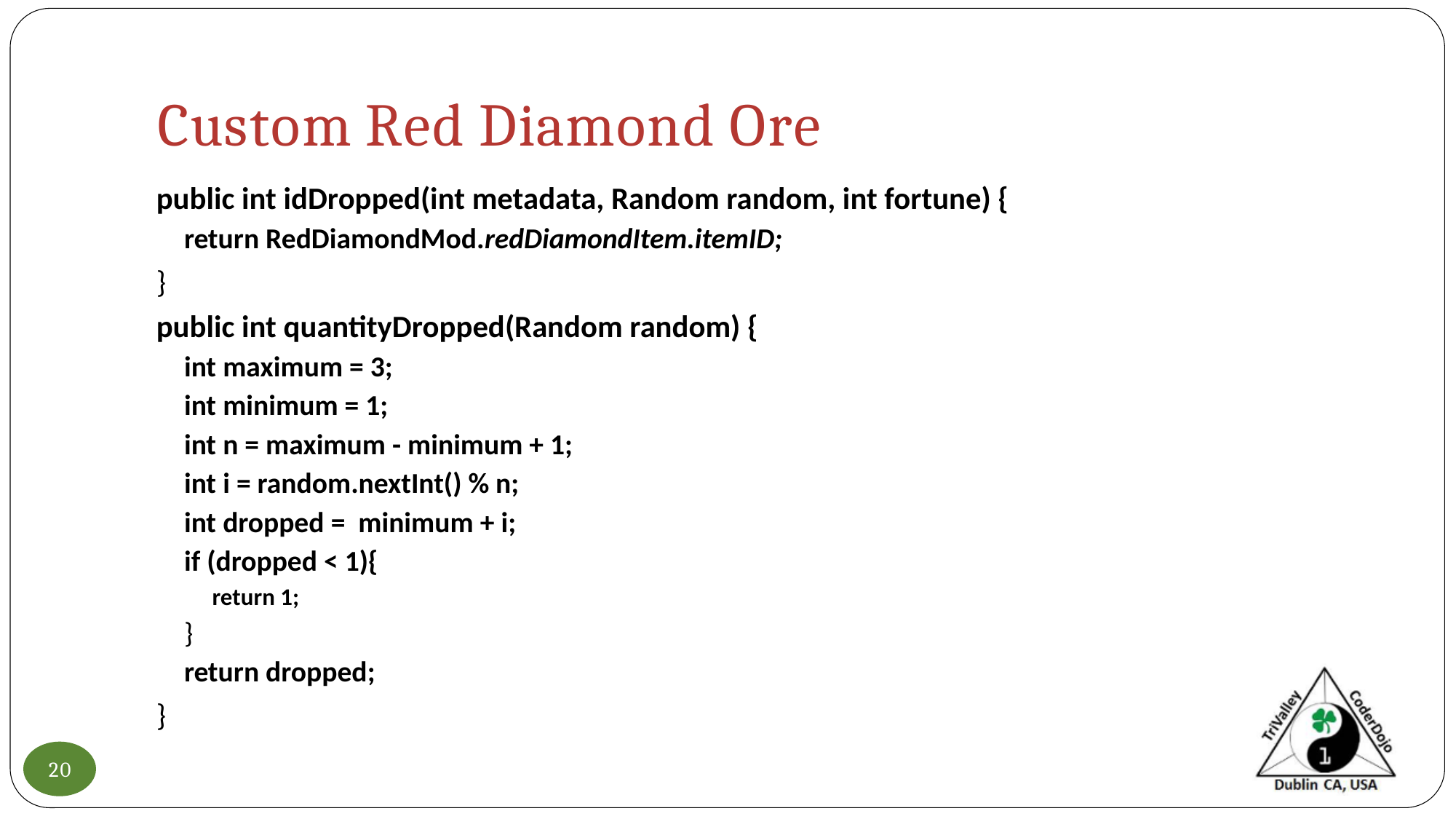

# Custom Red Diamond Ore
public int idDropped(int metadata, Random random, int fortune) {
return RedDiamondMod.redDiamondItem.itemID;
}
public int quantityDropped(Random random) {
int maximum = 3;
int minimum = 1;
int n = maximum - minimum + 1;
int i = random.nextInt() % n;
int dropped =  minimum + i;
if (dropped < 1){
return 1;
}
return dropped;
}

20